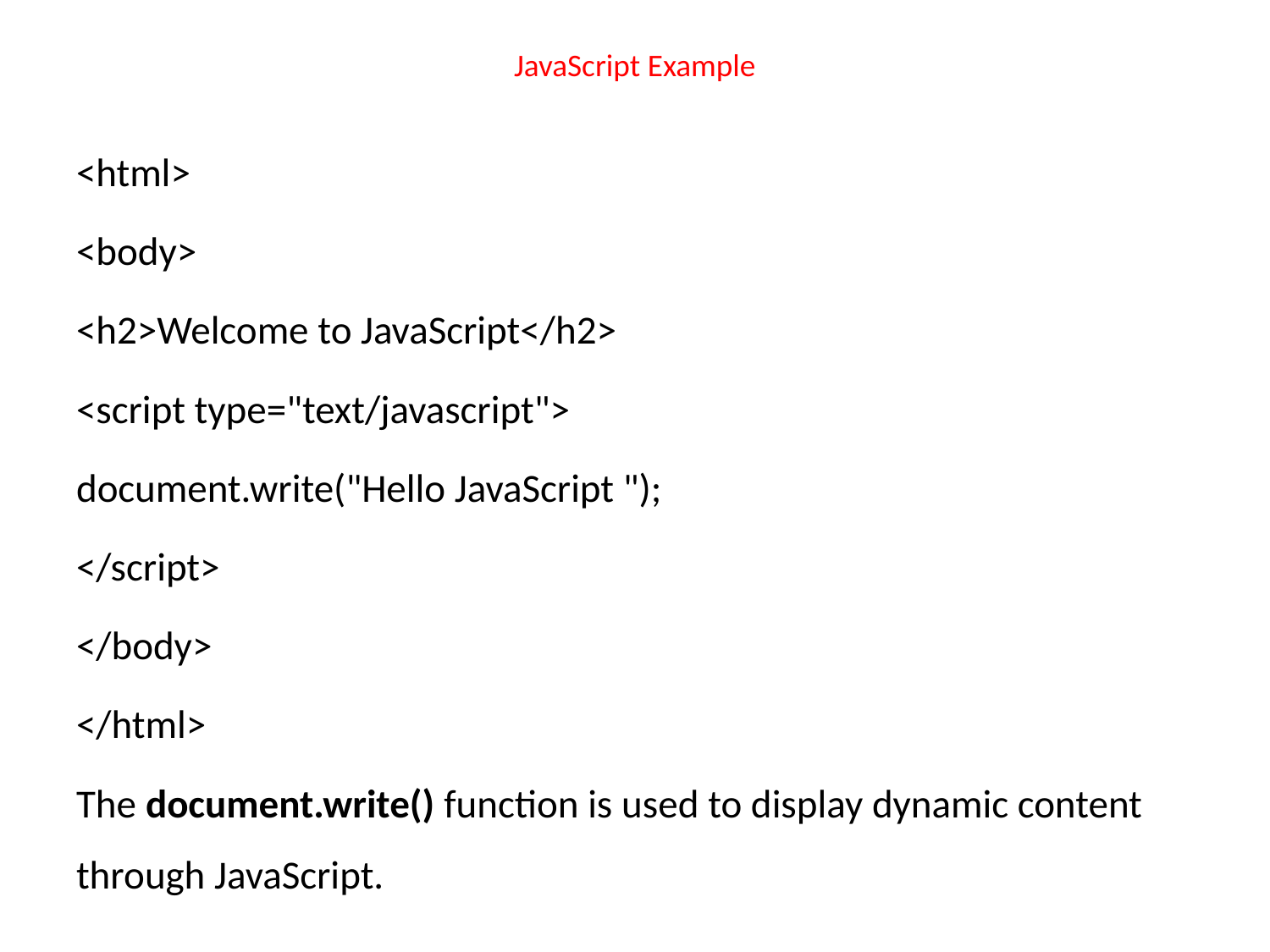

# JavaScript Example
<html>
<body>
<h2>Welcome to JavaScript</h2>
<script type="text/javascript">
document.write("Hello JavaScript ");
</script>
</body>
</html>
The document.write() function is used to display dynamic content through JavaScript.